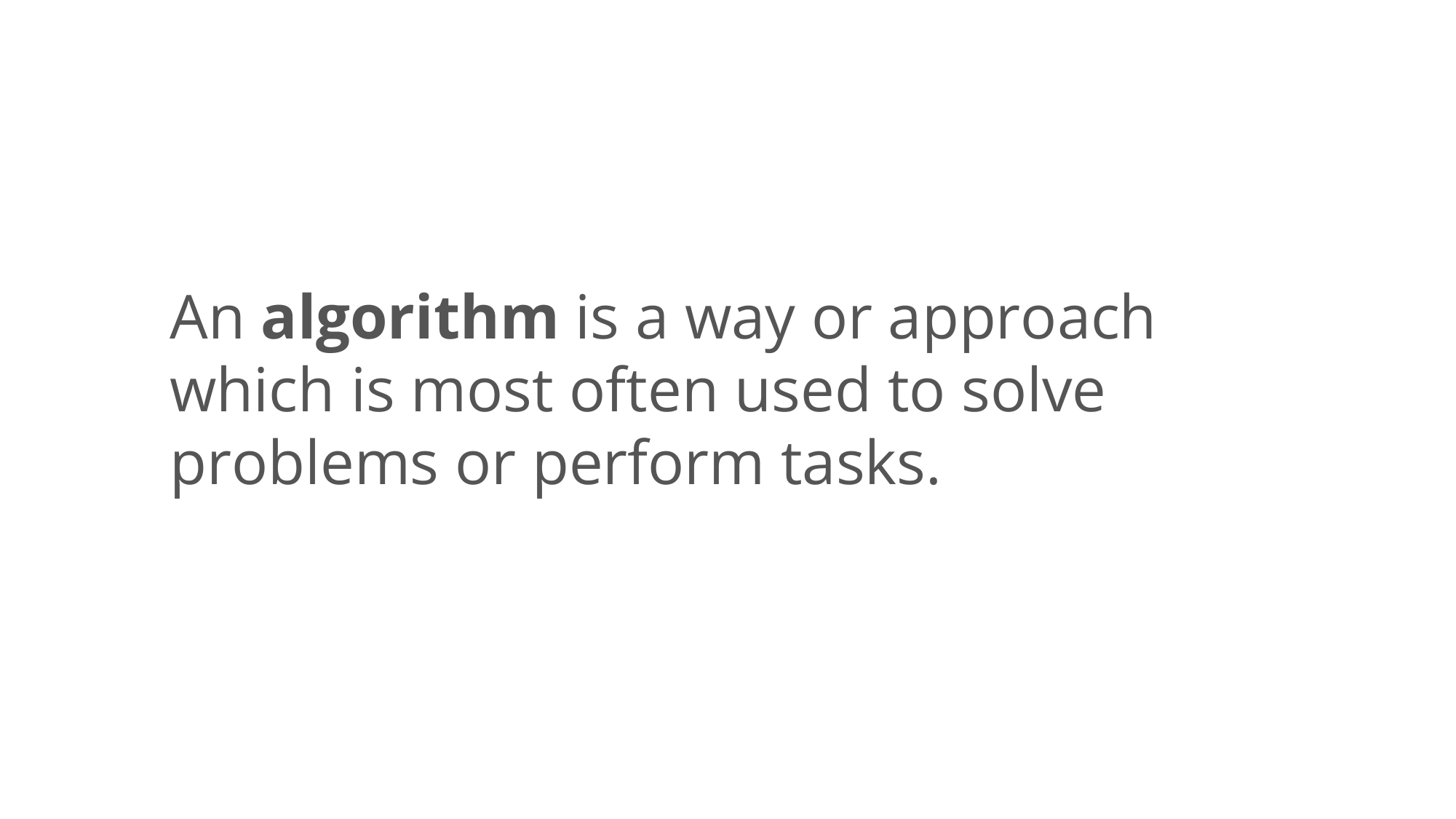

An algorithm is a way or approach which is most often used to solve problems or perform tasks.